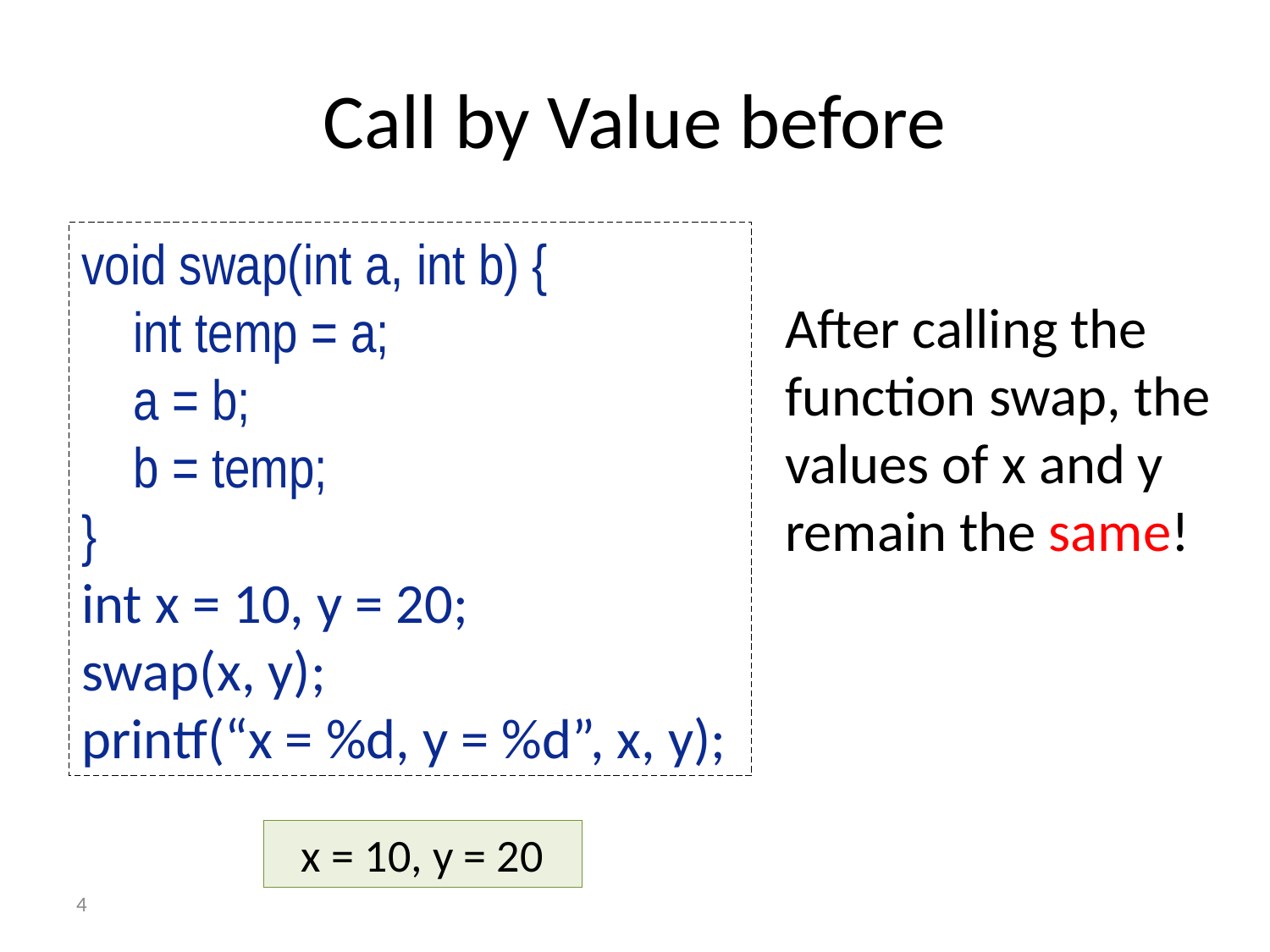

# Call by Value before

void swap(int a, int b) {
    int temp = a;
    a = b;
    b = temp;
}
int x = 10, y = 20;
swap(x, y);
printf(“x = %d, y = %d”, x, y);
After calling the function swap, the values of x and y remain the same!

x = 10, y = 20
4